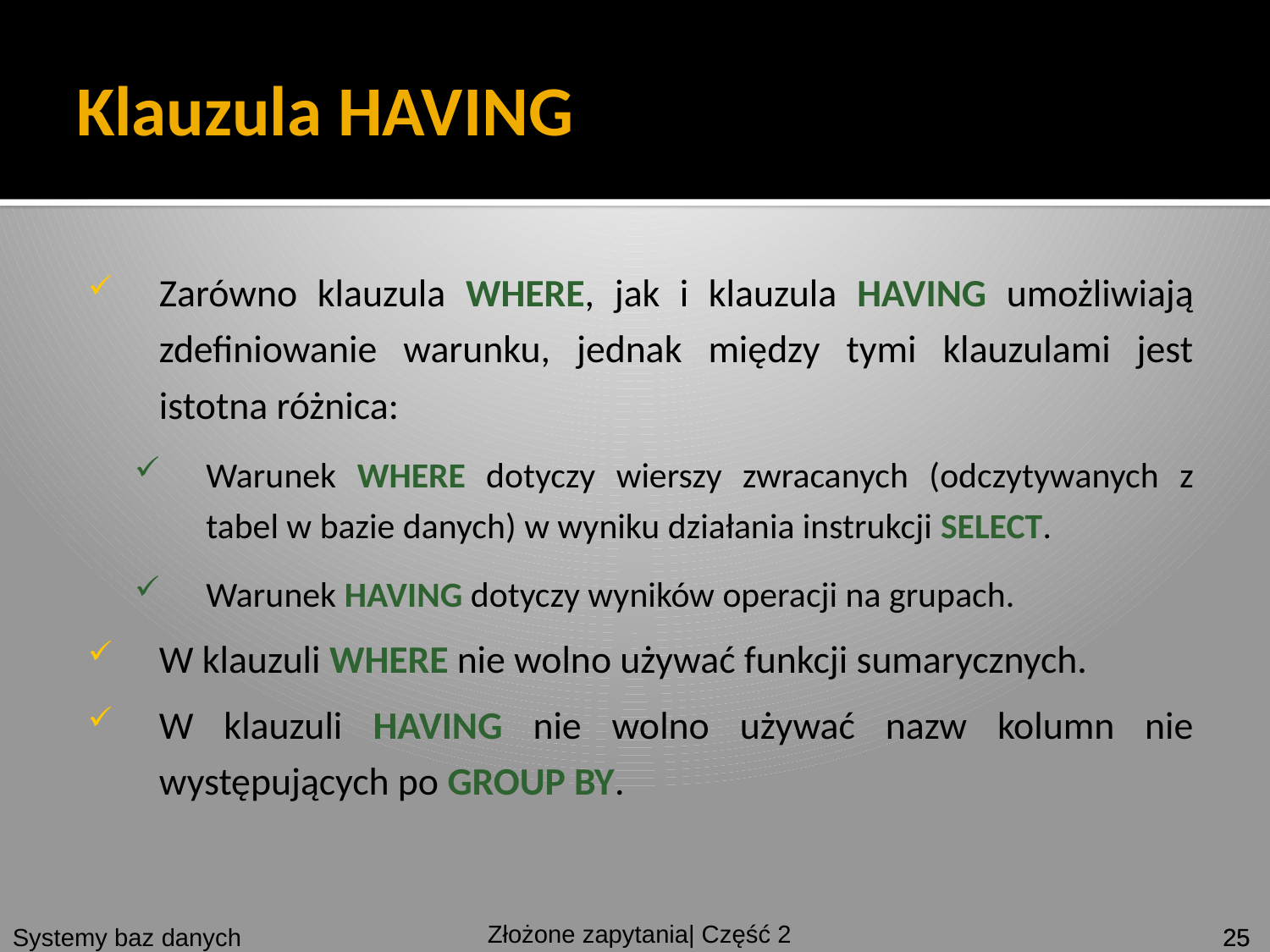

# Klauzula HAVING
Zarówno klauzula WHERE, jak i klauzula HAVING umożliwiają zdefiniowanie warunku, jednak między tymi klauzulami jest istotna różnica:
Warunek WHERE dotyczy wierszy zwracanych (odczytywanych z tabel w bazie danych) w wyniku działania instrukcji SELECT.
Warunek HAVING dotyczy wyników operacji na grupach.
W klauzuli WHERE nie wolno używać funkcji sumarycznych.
W klauzuli HAVING nie wolno używać nazw kolumn nie występujących po GROUP BY.
Złożone zapytania| Część 2